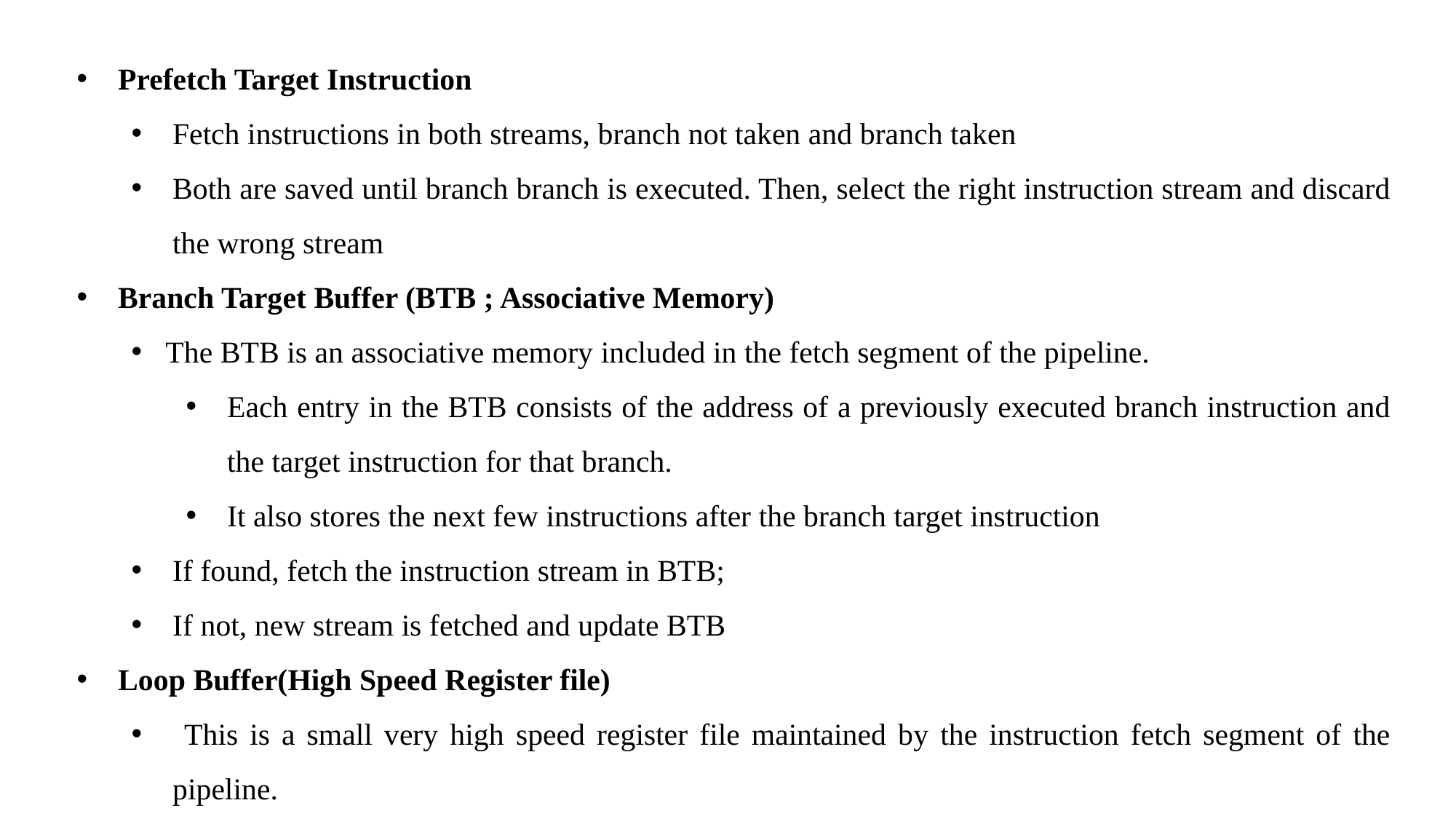

Prefetch Target Instruction
Fetch instructions in both streams, branch not taken and branch taken
Both are saved until branch branch is executed. Then, select the right instruction stream and discard the wrong stream
Branch Target Buffer (BTB ; Associative Memory)
The BTB is an associative memory included in the fetch segment of the pipeline.
Each entry in the BTB consists of the address of a previously executed branch instruction and the target instruction for that branch.
It also stores the next few instructions after the branch target instruction
If found, fetch the instruction stream in BTB;
If not, new stream is fetched and update BTB
Loop Buffer(High Speed Register file)
 This is a small very high speed register file maintained by the instruction fetch segment of the pipeline.